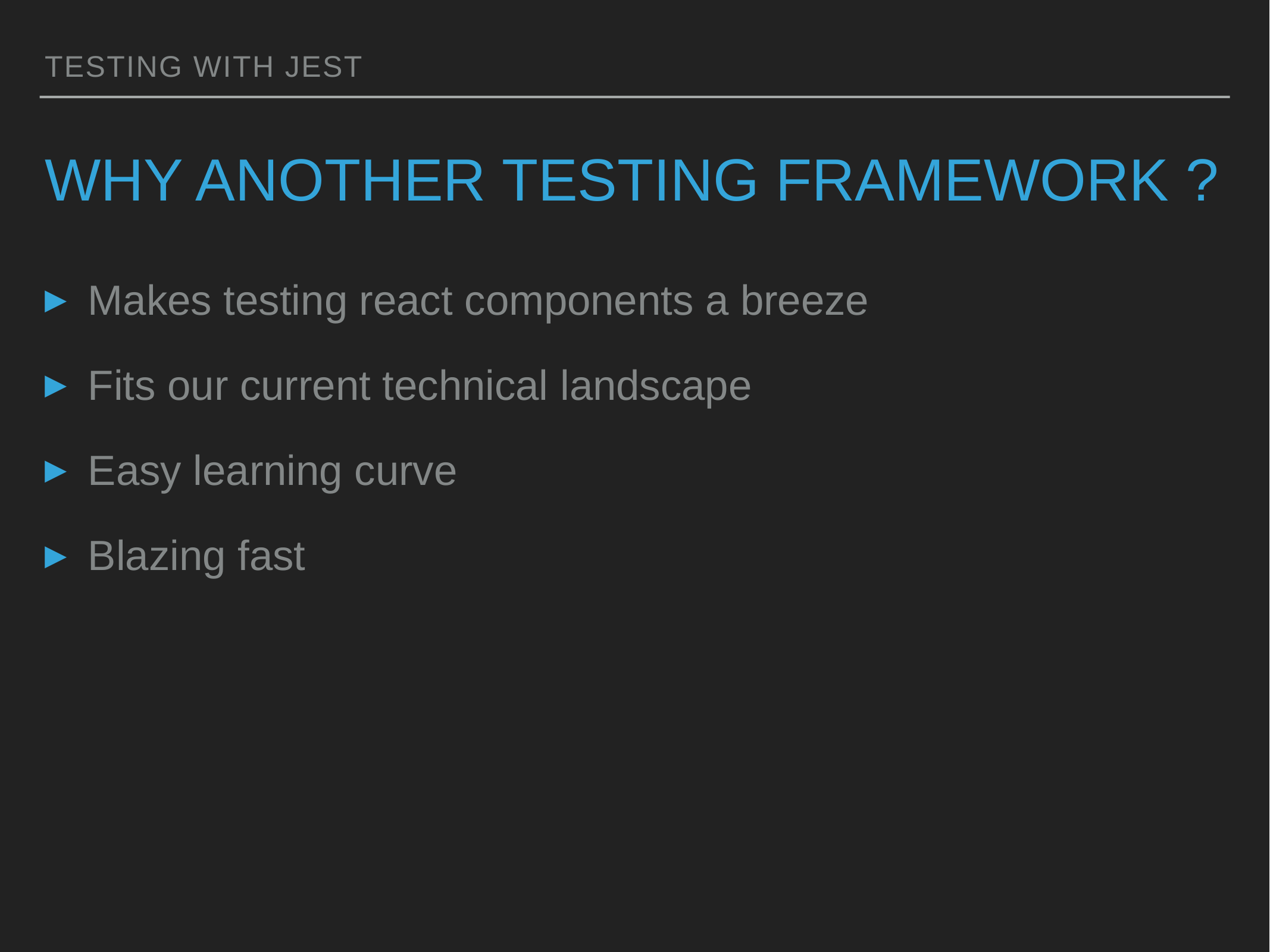

TESTING WITH JEST
# why another testing framework ?
Makes testing react components a breeze
Fits our current technical landscape
Easy learning curve
Blazing fast